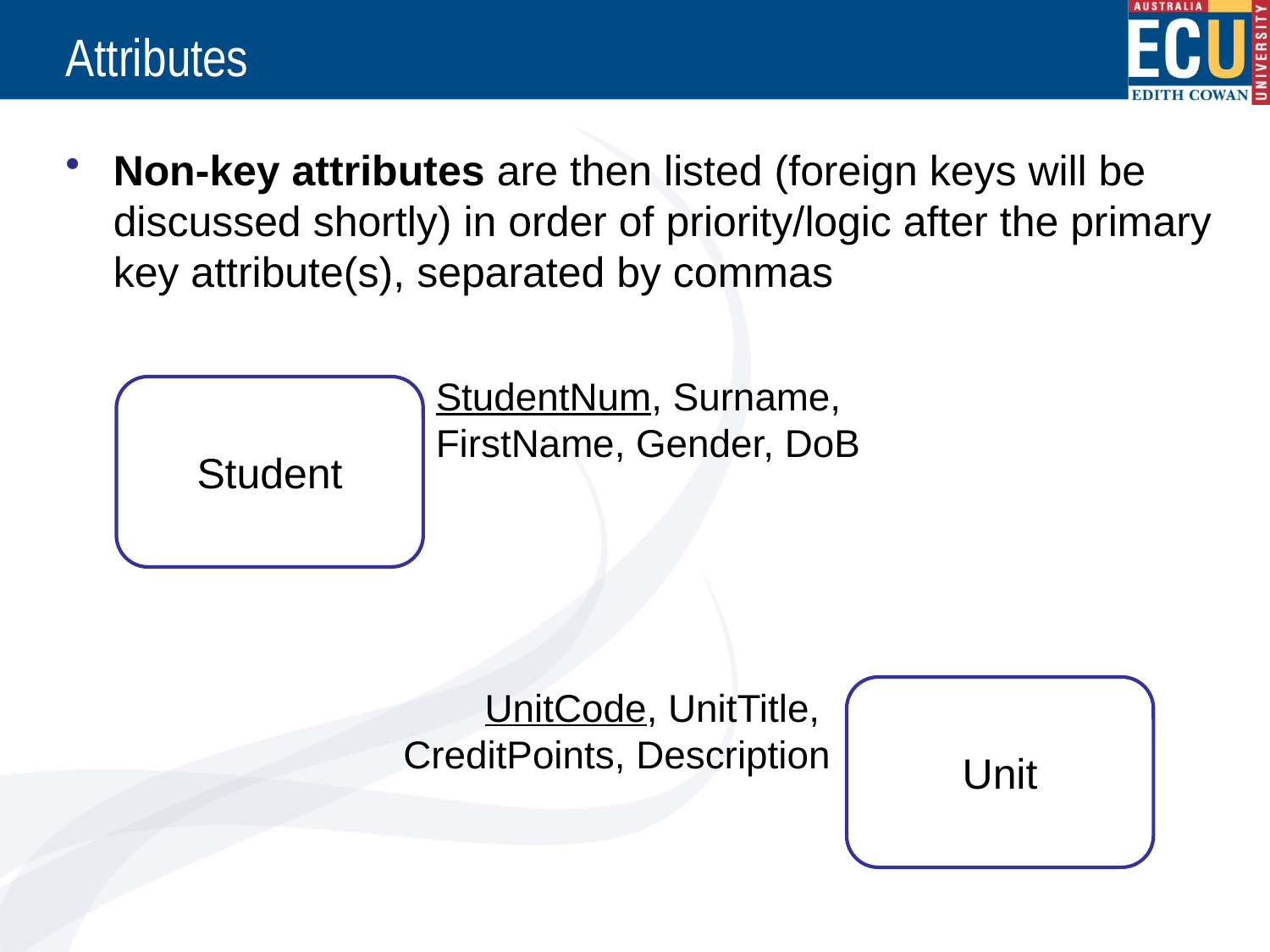

# Attributes
Non-key attributes are then listed (foreign keys will be discussed shortly) in order of priority/logic after the primary key attribute(s), separated by commas
StudentNum, Surname, FirstName, Gender, DoB
Student
UnitCode, UnitTitle,
CreditPoints, Description
Unit